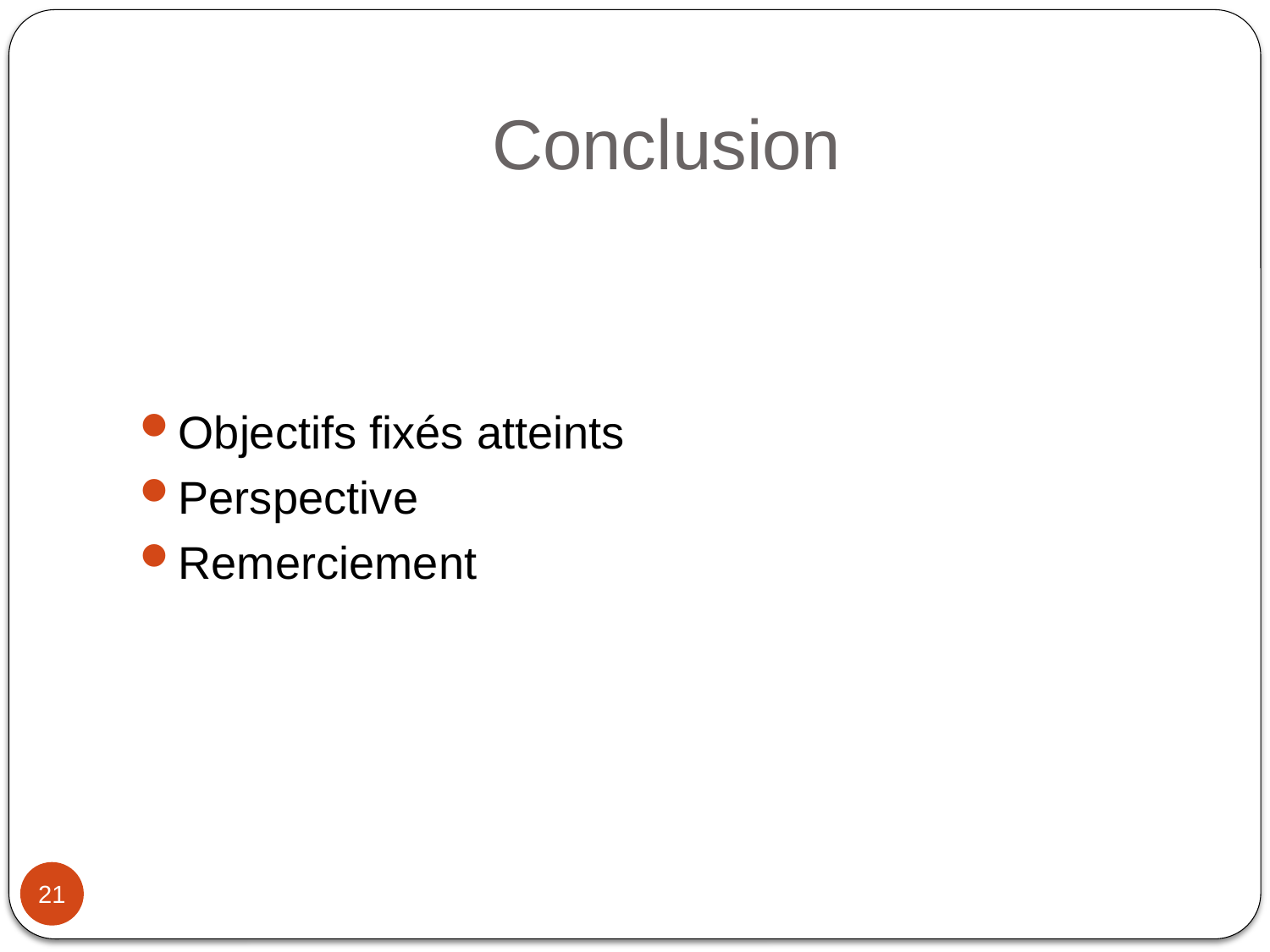

# Conclusion

Objectifs fixés atteints
Perspective
Remerciement

21